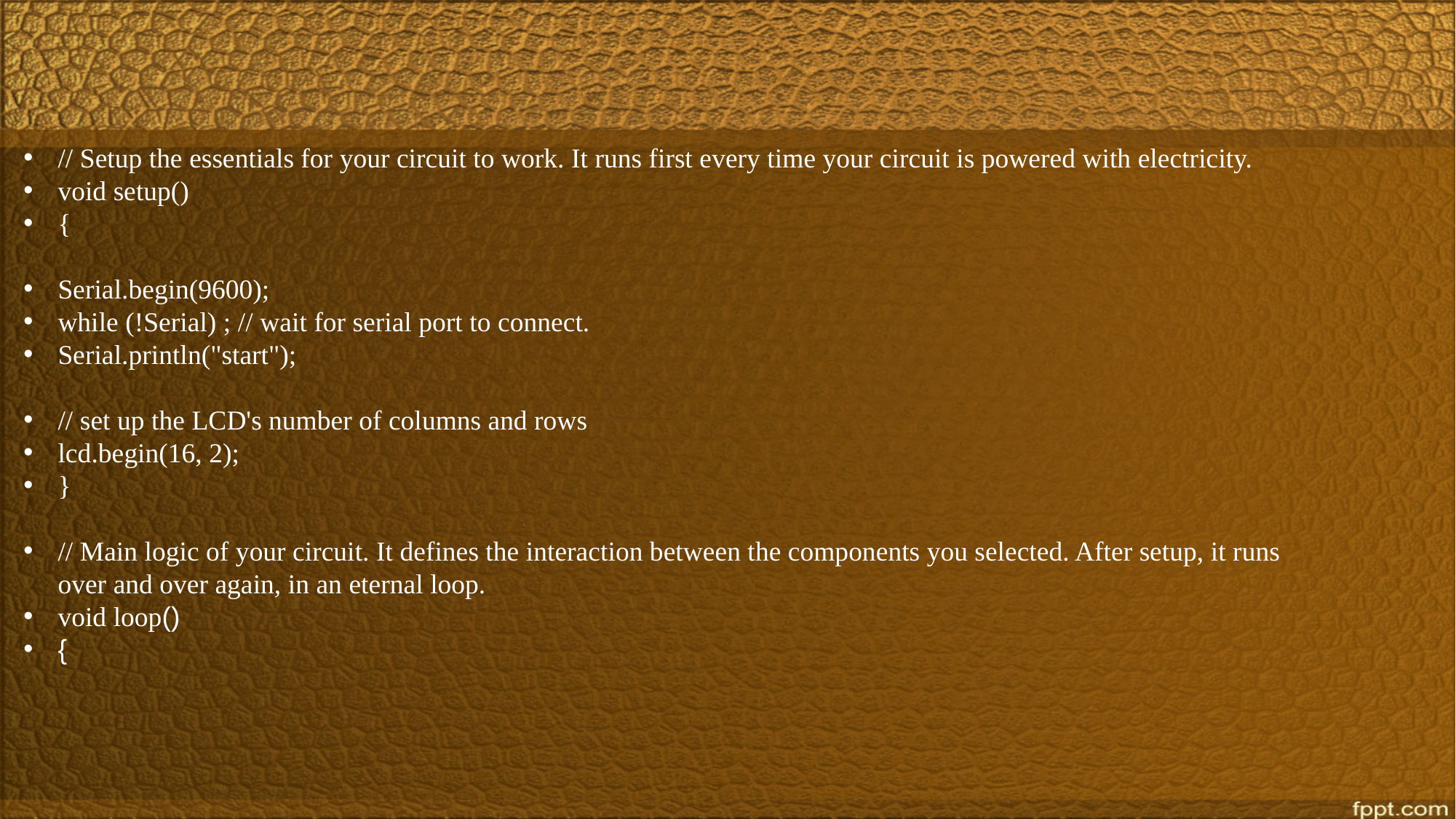

// Setup the essentials for your circuit to work. It runs first every time your circuit is powered with electricity.
void setup()
{

Serial.begin(9600);
while (!Serial) ; // wait for serial port to connect.
Serial.println("start");

// set up the LCD's number of columns and rows
lcd.begin(16, 2);
}

// Main logic of your circuit. It defines the interaction between the components you selected. After setup, it runs over and over again, in an eternal loop.
void loop()
{